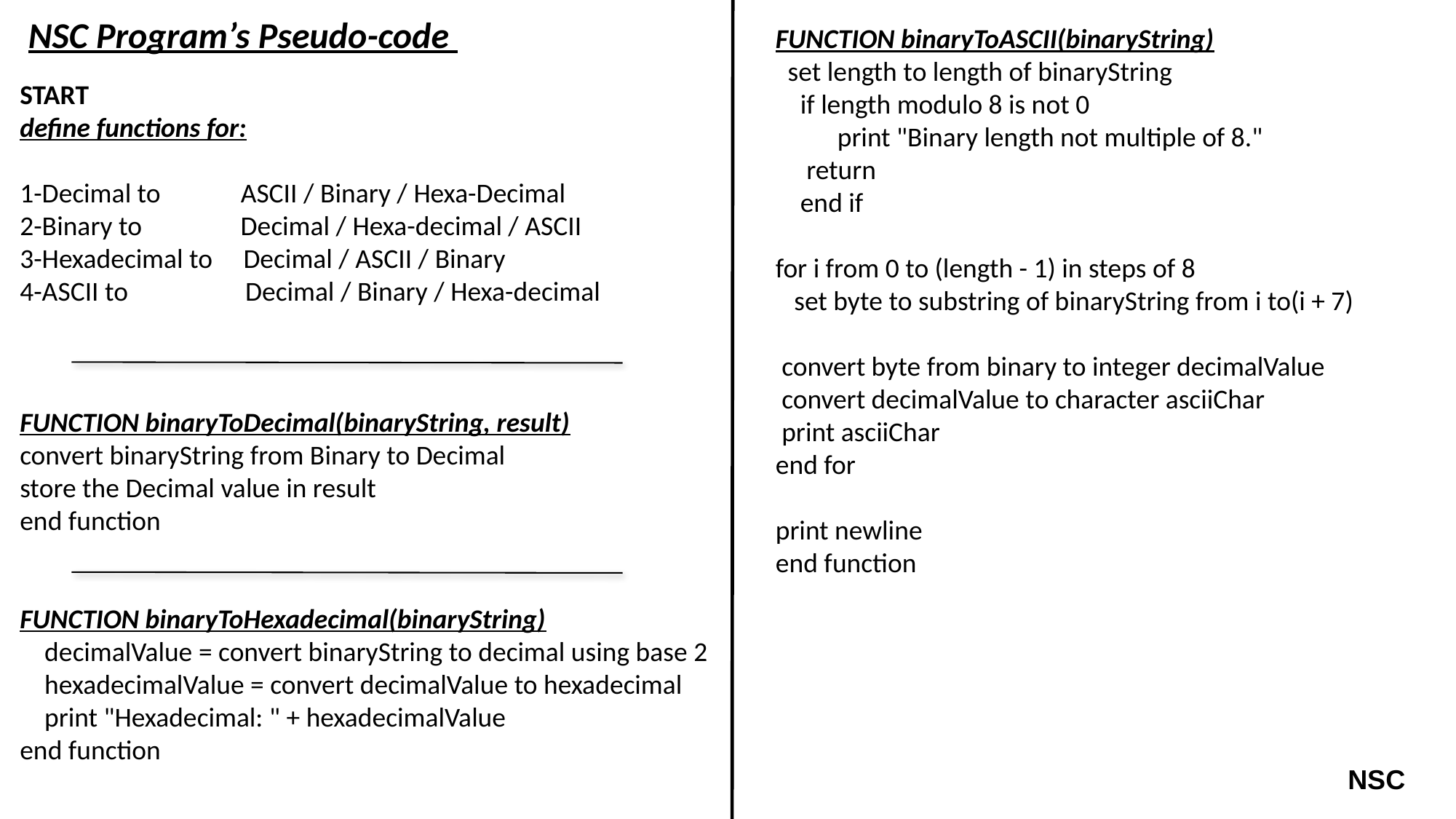

START
define functions for:

1-Decimal to             ASCII / Binary / Hexa-Decimal
2-Binary to                Decimal / Hexa-decimal / ASCII
3-Hexadecimal to     Decimal / ASCII / Binary
4-ASCII to                   Decimal / Binary / Hexa-decimal

FUNCTION binaryToDecimal(binaryString, result)
convert binaryString from Binary to Decimal
store the Decimal value in result
end function

FUNCTION binaryToHexadecimal(binaryString)
    decimalValue = convert binaryString to decimal using base 2
    hexadecimalValue = convert decimalValue to hexadecimal
    print "Hexadecimal: " + hexadecimalValue
end function
NSC Program’s Pseudo-code
FUNCTION binaryToASCII(binaryString)
  set length to length of binaryString
    if length modulo 8 is not 0
          print "Binary length not multiple of 8."
     return
    end if

for i from 0 to (length - 1) in steps of 8
   set byte to substring of binaryString from i to(i + 7)

 convert byte from binary to integer decimalValue
 convert decimalValue to character asciiChar
 print asciiChar
end for

print newline
end function

NSC